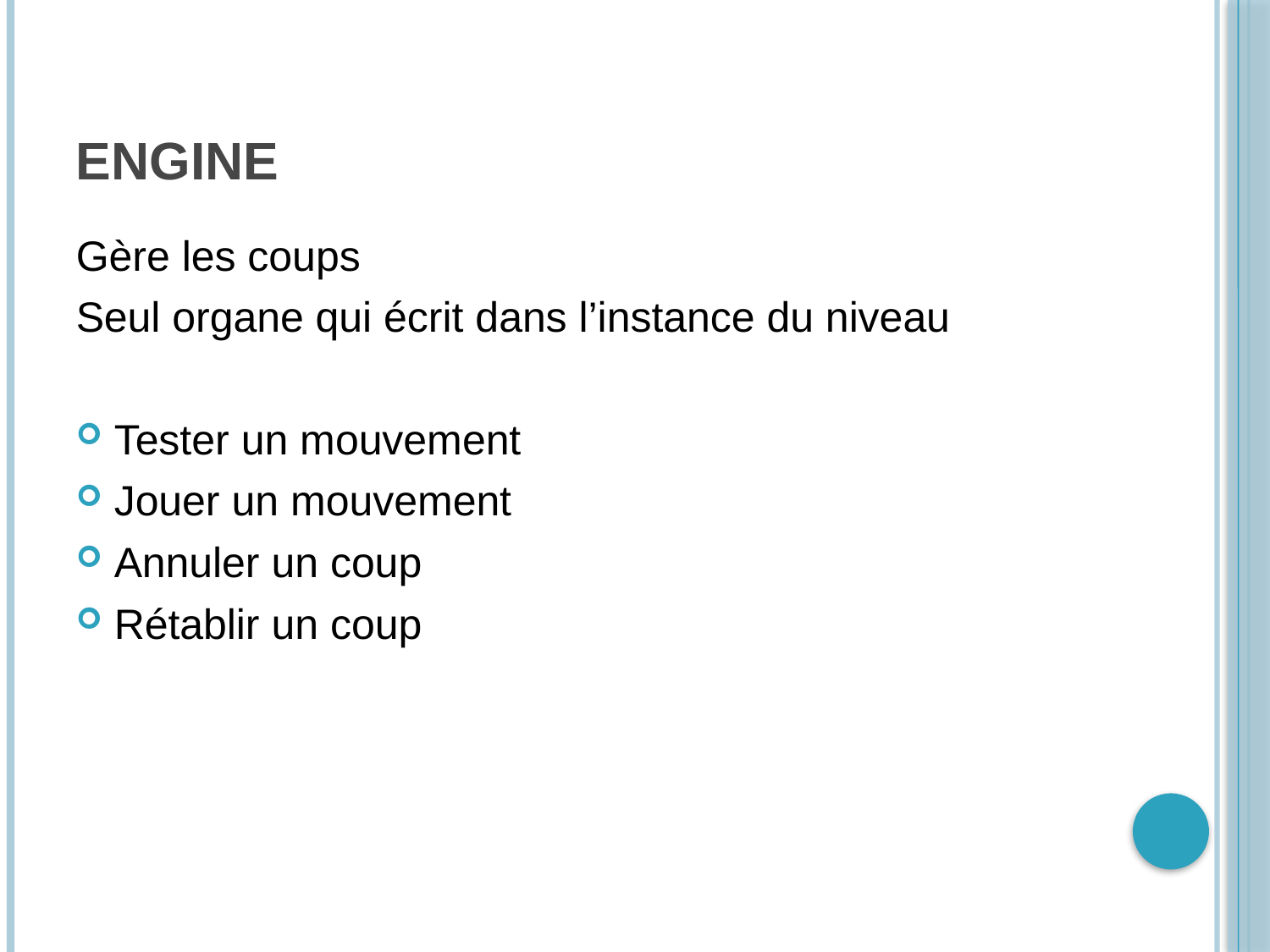

# Engine
Gère les coups
Seul organe qui écrit dans l’instance du niveau

Tester un mouvement
Jouer un mouvement
Annuler un coup
Rétablir un coup